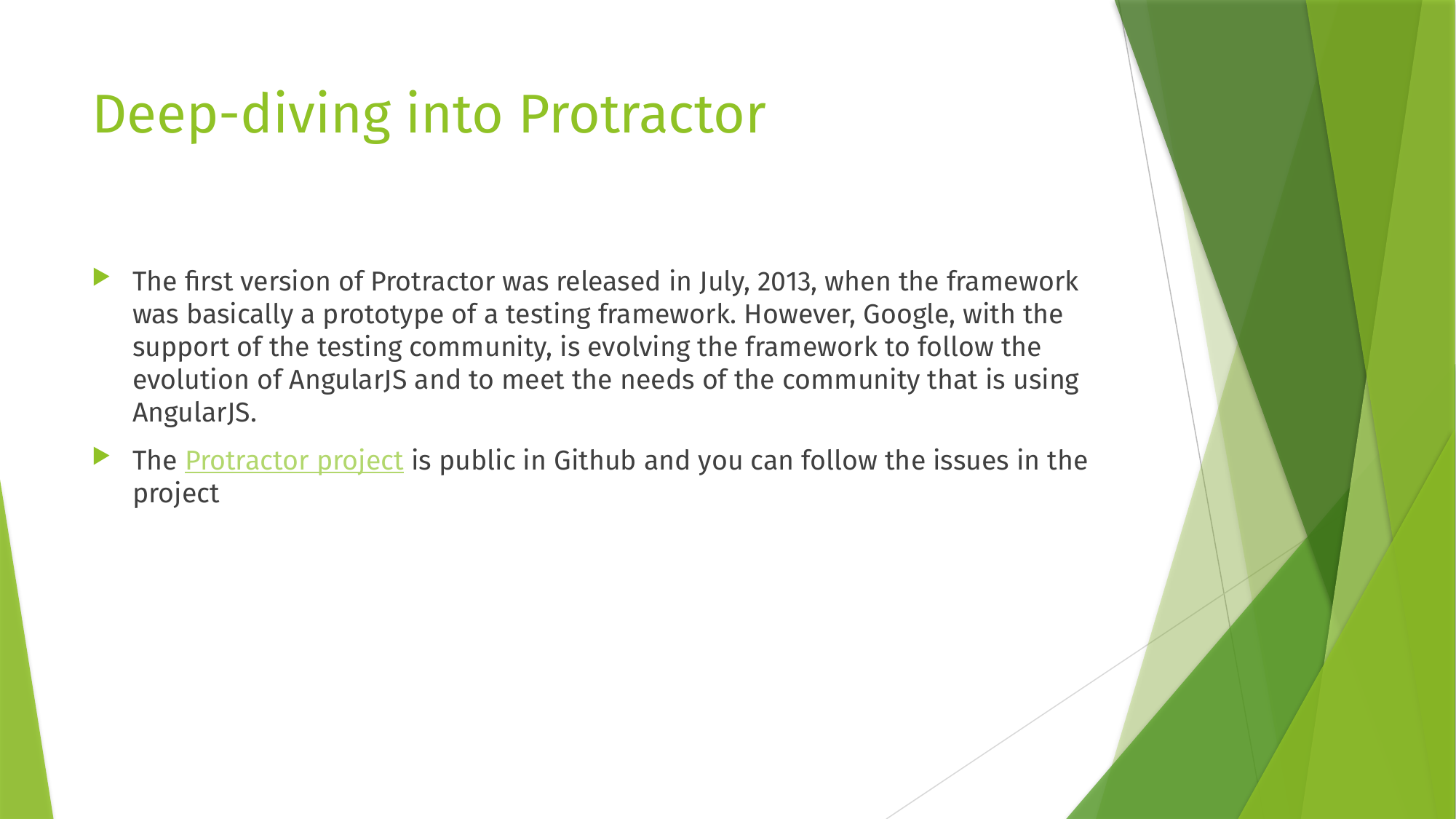

# Deep-diving into Protractor
The first version of Protractor was released in July, 2013, when the framework was basically a prototype of a testing framework. However, Google, with the support of the testing community, is evolving the framework to follow the evolution of AngularJS and to meet the needs of the community that is using AngularJS.
The Protractor project is public in Github and you can follow the issues in the project